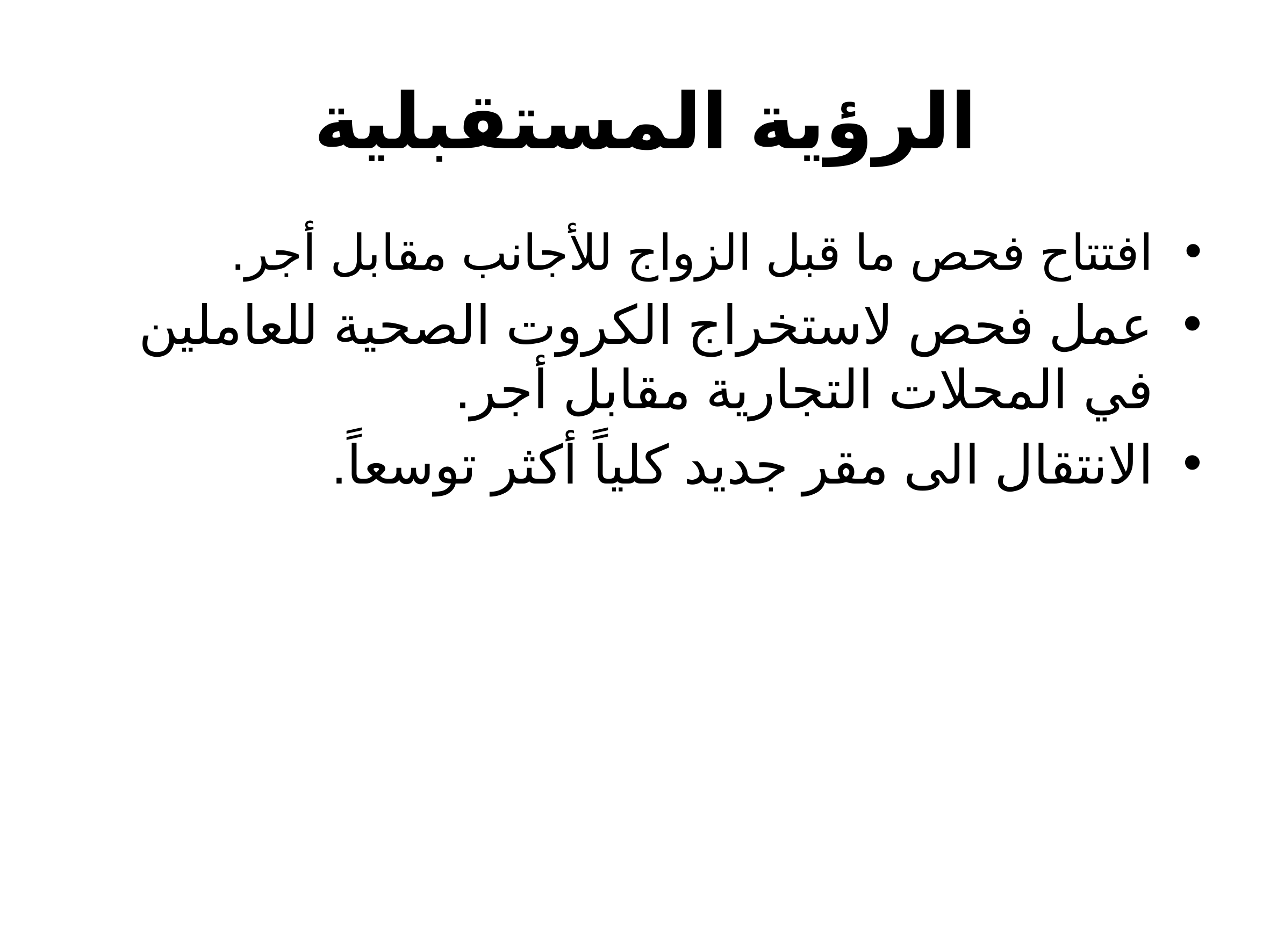

# الرؤية المستقبلية
افتتاح فحص ما قبل الزواج للأجانب مقابل أجر.
عمل فحص لاستخراج الكروت الصحية للعاملين في المحلات التجارية مقابل أجر.
الانتقال الى مقر جديد كلياً أكثر توسعاً.